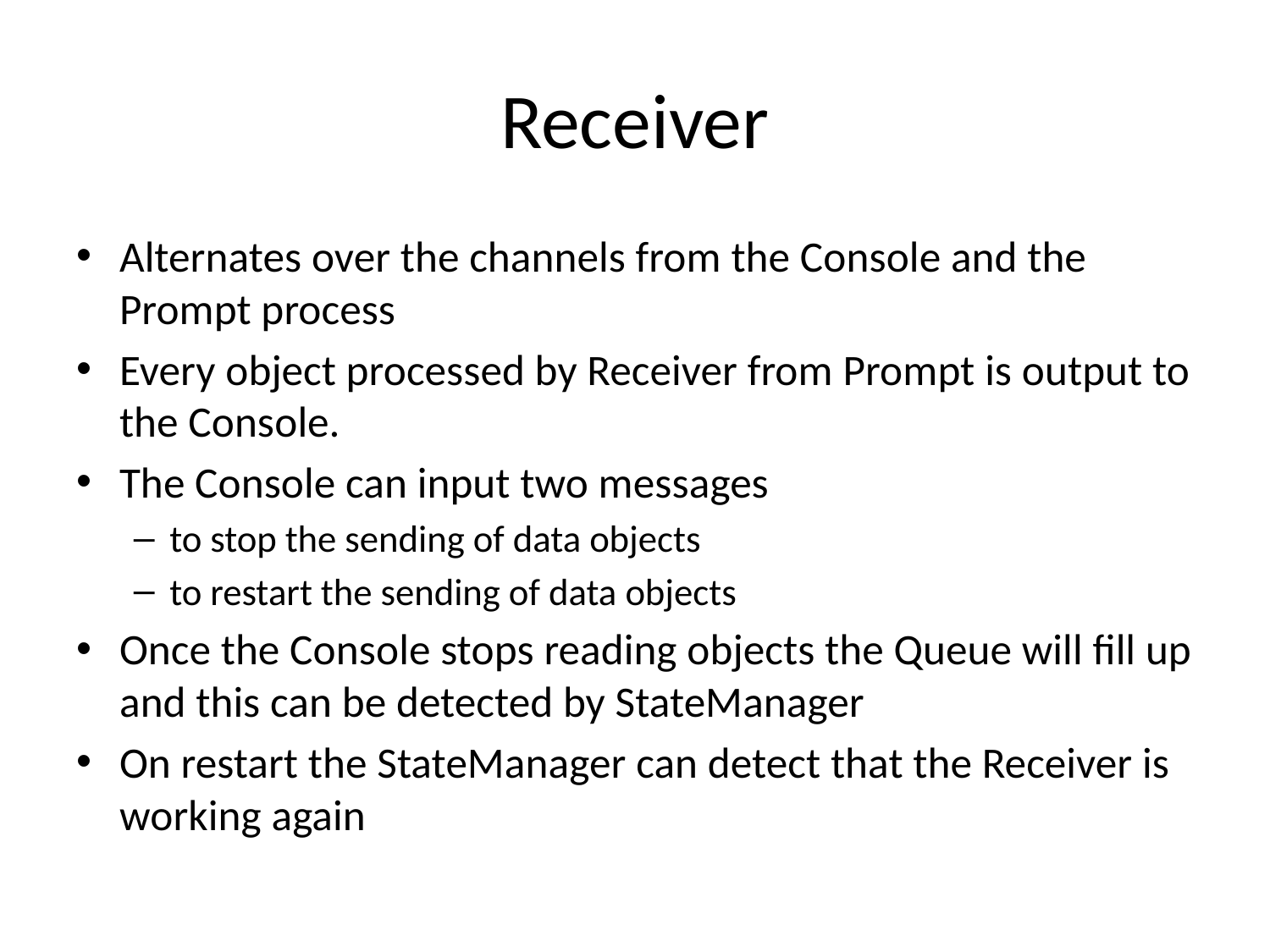

# Receiver
Alternates over the channels from the Console and the Prompt process
Every object processed by Receiver from Prompt is output to the Console.
The Console can input two messages
to stop the sending of data objects
to restart the sending of data objects
Once the Console stops reading objects the Queue will fill up and this can be detected by StateManager
On restart the StateManager can detect that the Receiver is working again